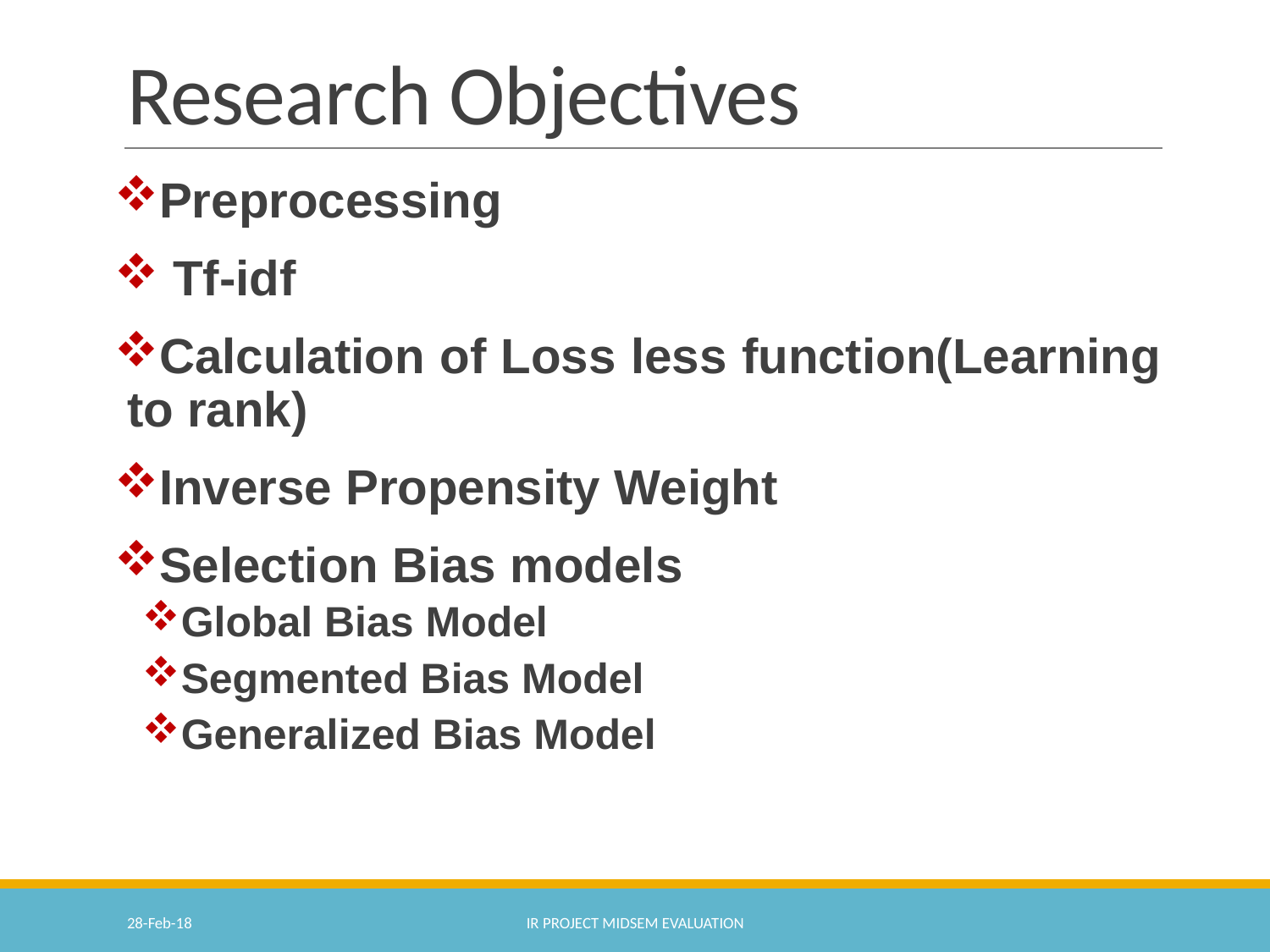

# Research Objectives
Preprocessing
 Tf-idf
Calculation of Loss less function(Learning to rank)
Inverse Propensity Weight
Selection Bias models
Global Bias Model
Segmented Bias Model
Generalized Bias Model
28-Feb-18
IR Project Midsem Evaluation